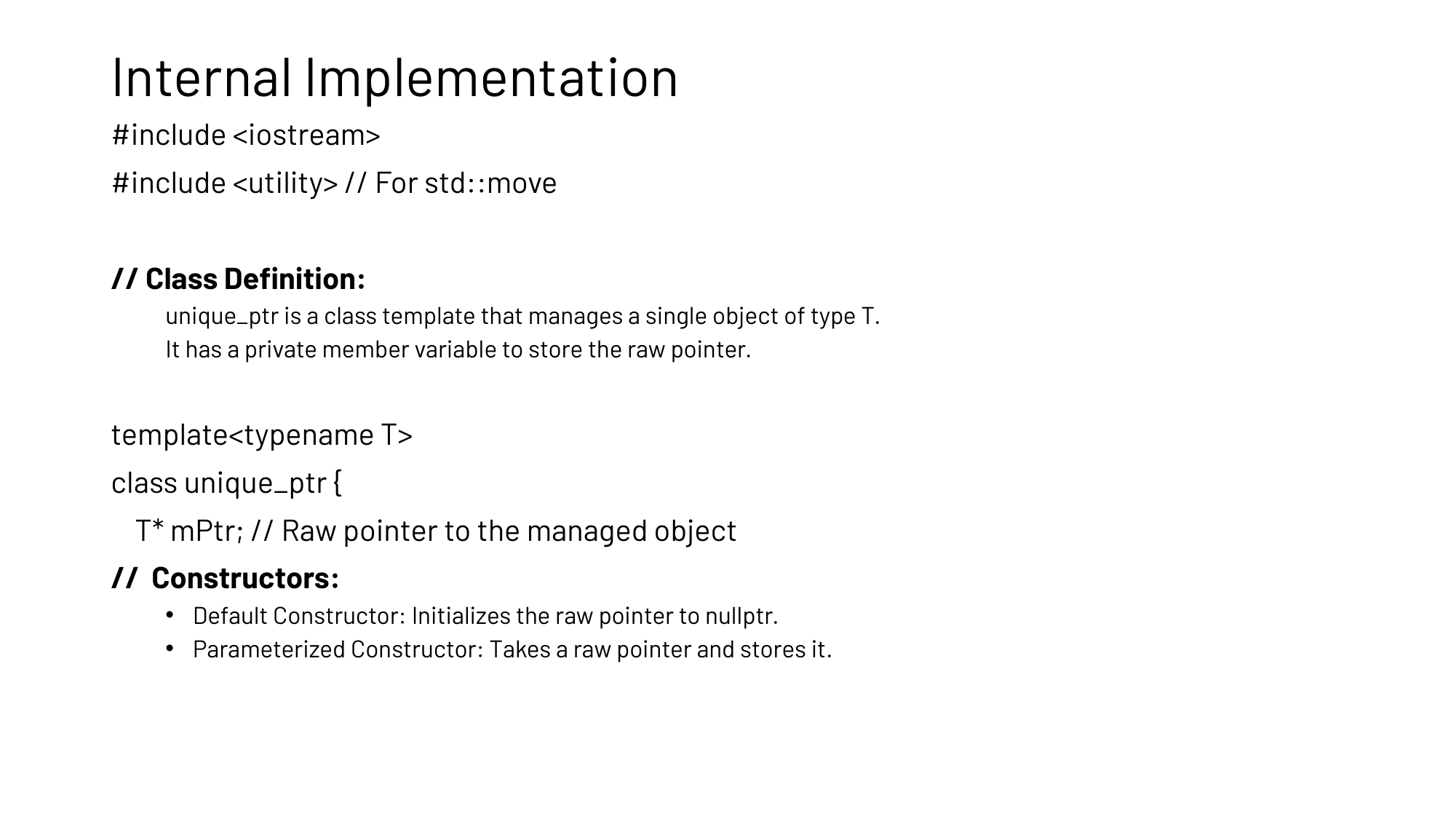

# Internal Implementation
#include <iostream>
#include <utility> // For std::move

// Class Definition:
unique_ptr is a class template that manages a single object of type T.
It has a private member variable to store the raw pointer.

template<typename T>
class unique_ptr {
    T* mPtr; // Raw pointer to the managed object
//  Constructors:
Default Constructor: Initializes the raw pointer to nullptr.
Parameterized Constructor: Takes a raw pointer and stores it.